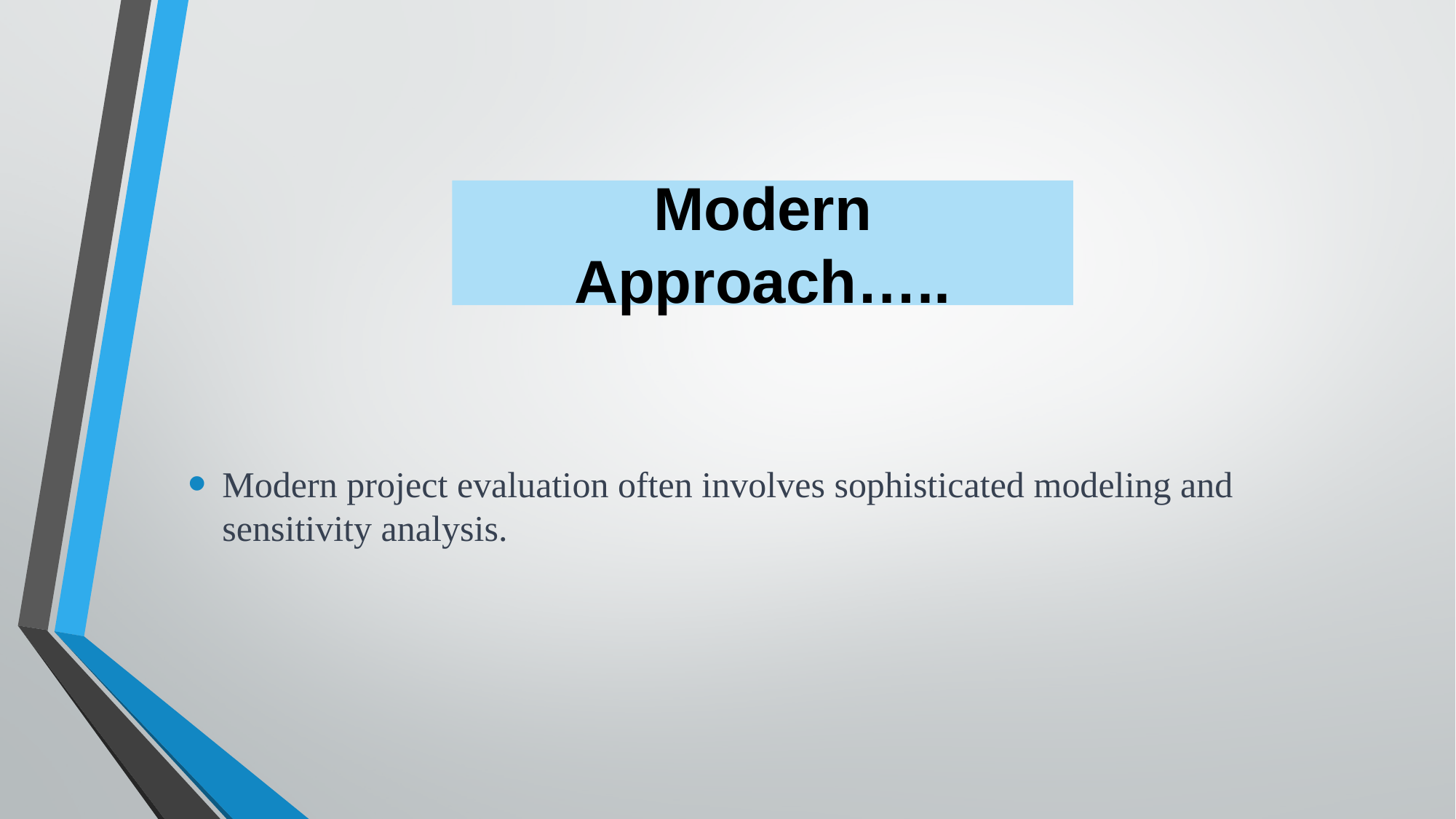

# Modern Approach…..
Modern project evaluation often involves sophisticated modeling and sensitivity analysis.